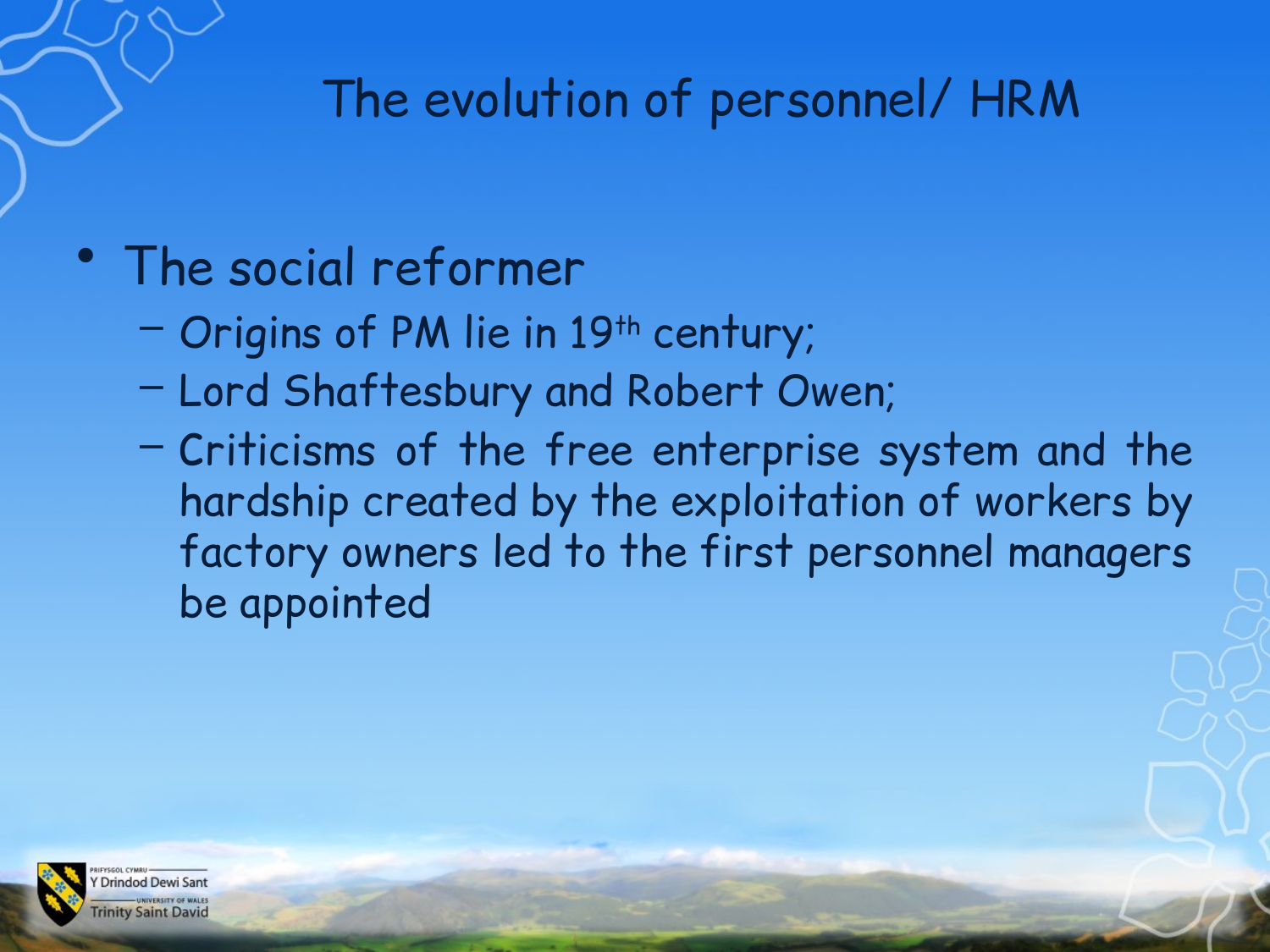

# The evolution of personnel/ HRM
The social reformer
Origins of PM lie in 19th century;
Lord Shaftesbury and Robert Owen;
Criticisms of the free enterprise system and the hardship created by the exploitation of workers by factory owners led to the first personnel managers be appointed